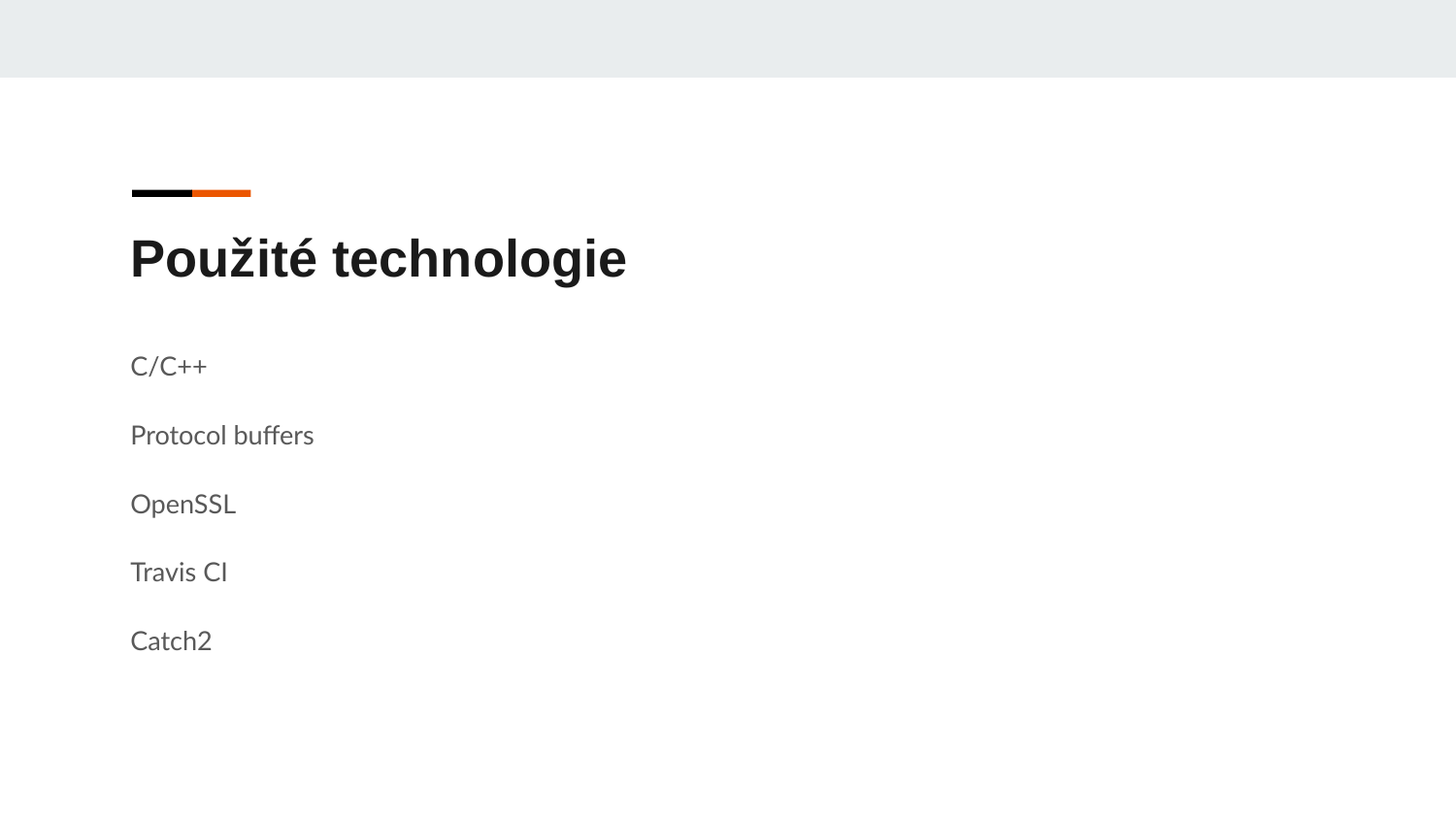

Použité technologie
C/C++
Protocol buffers
OpenSSL
Travis CI
Catch2